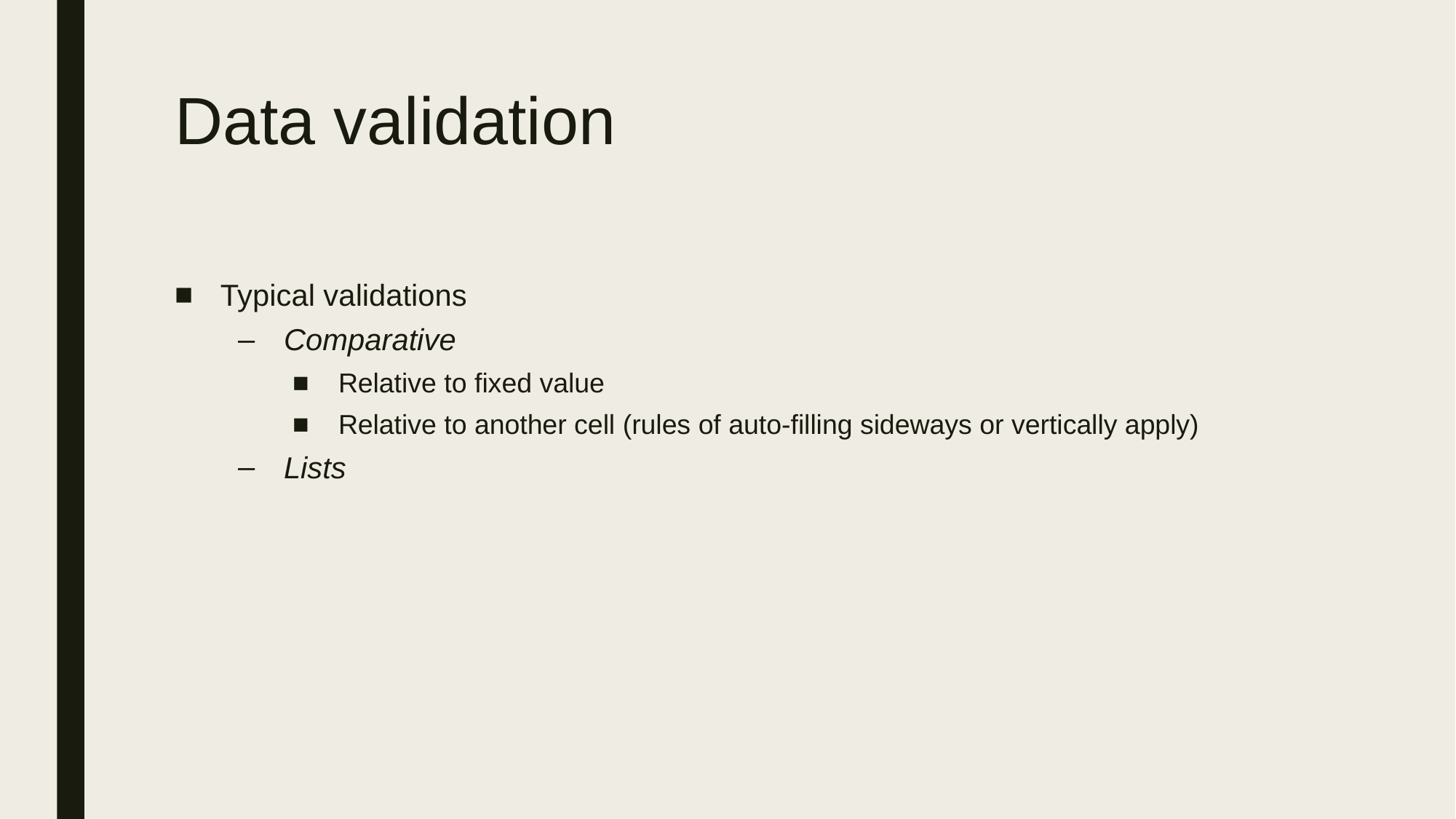

# Data validation
Typical validations
Comparative
Relative to fixed value
Relative to another cell (rules of auto-filling sideways or vertically apply)
Lists